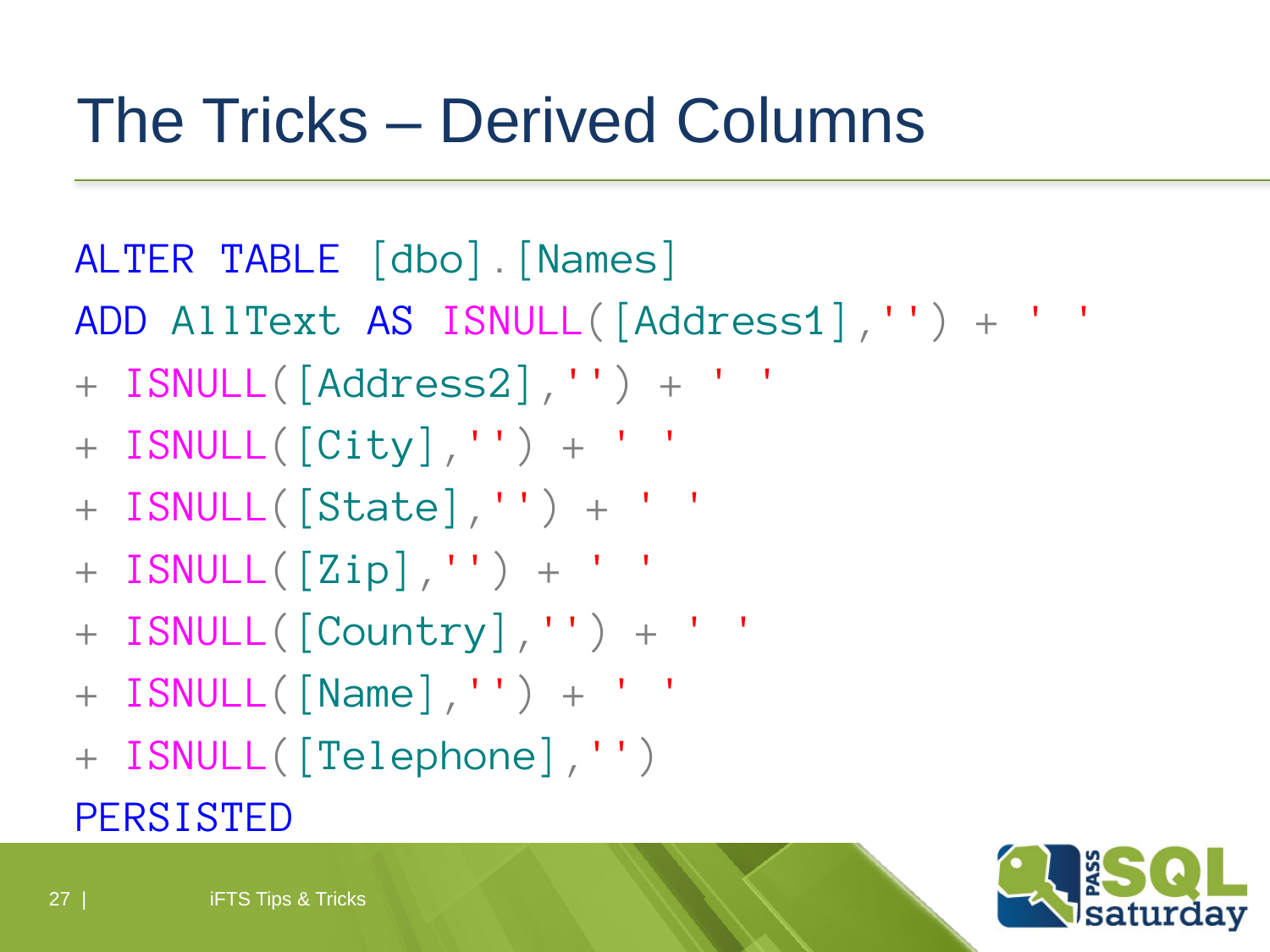

# The Tricks – Derived Columns
ALTER TABLE [dbo].[Names]
ADD AllText AS ISNULL([Address1],'') + ' '
+ ISNULL([Address2],'') + ' '
+ ISNULL([City],'') + ' '
+ ISNULL([State],'') + ' '
+ ISNULL([Zip],'') + ' '
+ ISNULL([Country],'') + ' '
+ ISNULL([Name],'') + ' '
+ ISNULL([Telephone],'')
PERSISTED

27  |
iFTS Tips & Tricks